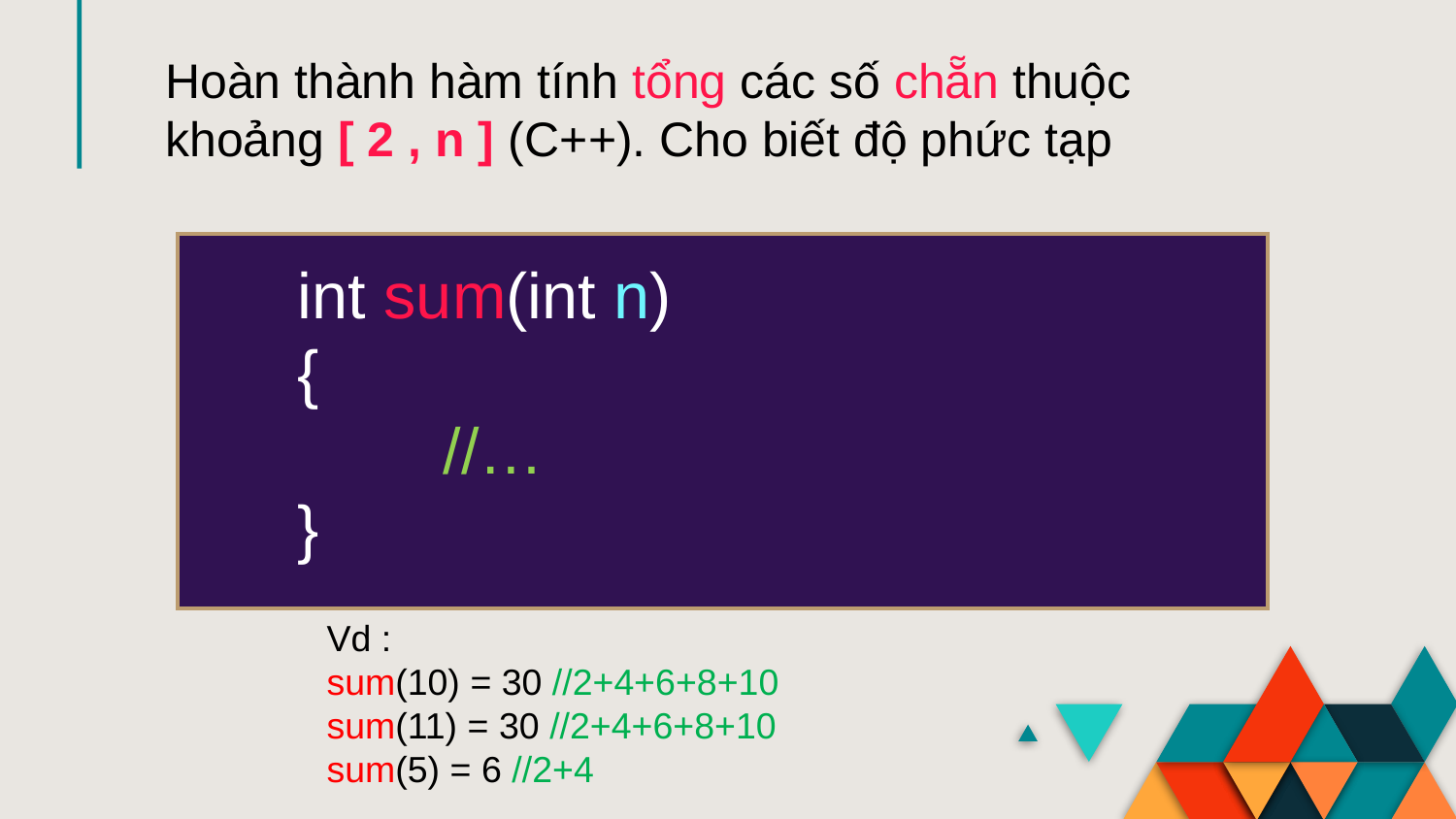

Hoàn thành hàm tính tổng các số chẵn thuộc khoảng [ 2 , n ] (C++). Cho biết độ phức tạp

int sum(int n)
{
	//…
}
Vd :
sum(10) = 30 //2+4+6+8+10
sum(11) = 30 //2+4+6+8+10
sum(5) = 6 //2+4